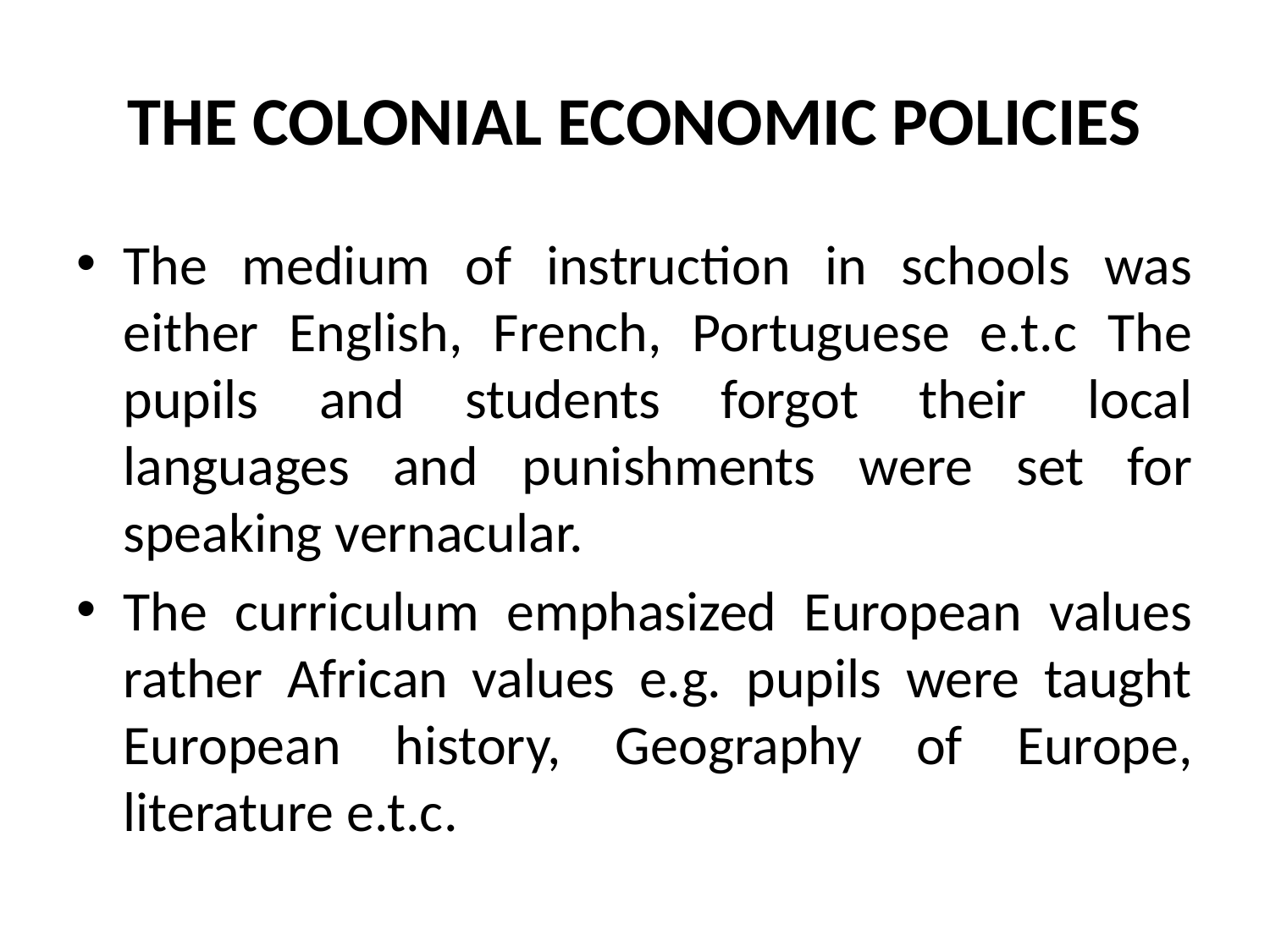

# THE COLONIAL ECONOMIC POLICIES
The medium of instruction in schools was either English, French, Portuguese e.t.c The pupils and students forgot their local languages and punishments were set for speaking vernacular.
The curriculum emphasized European values rather African values e.g. pupils were taught European history, Geography of Europe, literature e.t.c.